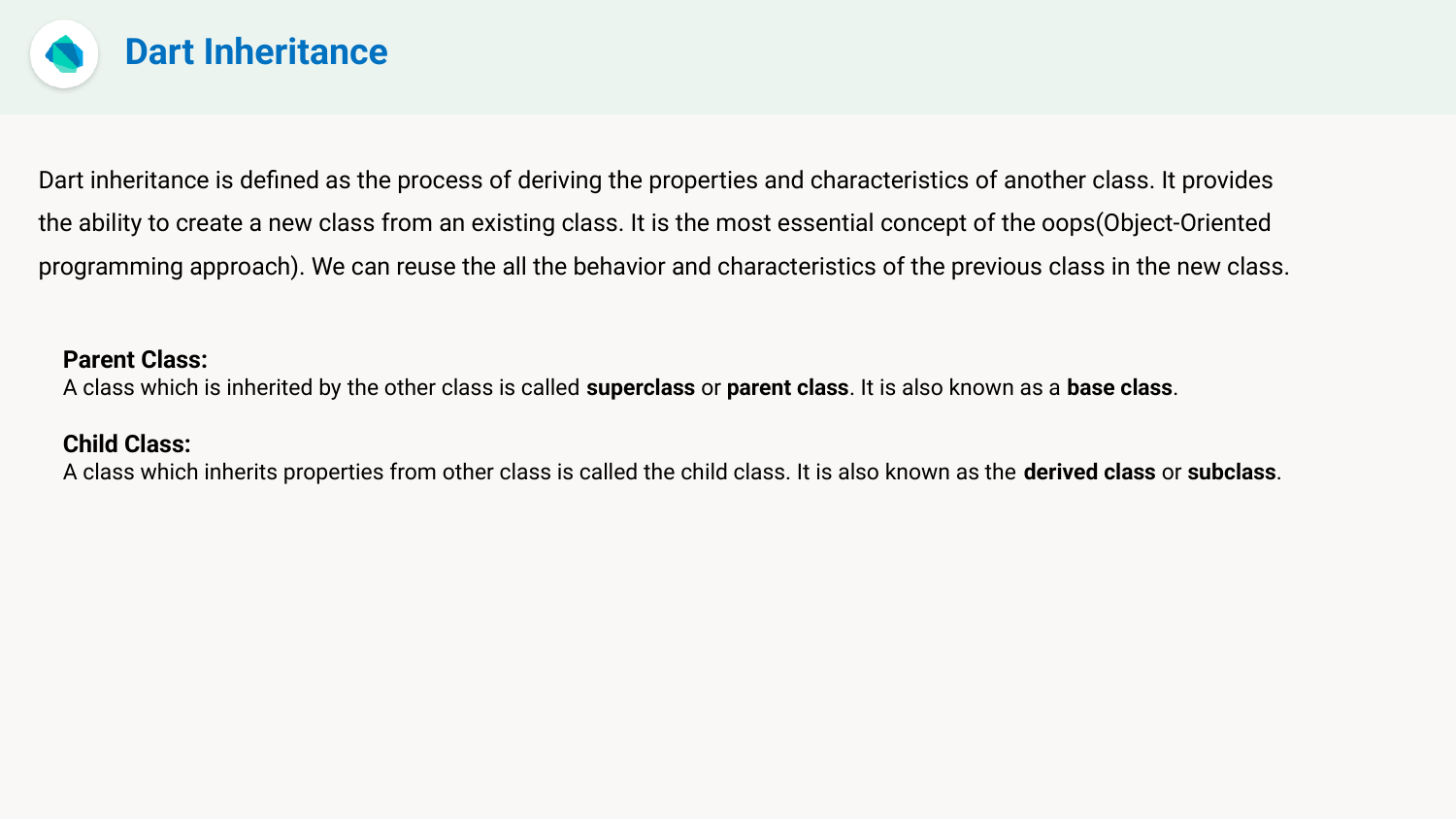

Dart Inheritance
Dart inheritance is defined as the process of deriving the properties and characteristics of another class. It provides the ability to create a new class from an existing class. It is the most essential concept of the oops(Object-Oriented programming approach). We can reuse the all the behavior and characteristics of the previous class in the new class.
Parent Class:
A class which is inherited by the other class is called superclass or parent class. It is also known as a base class.

Child Class:
A class which inherits properties from other class is called the child class. It is also known as the derived class or subclass.